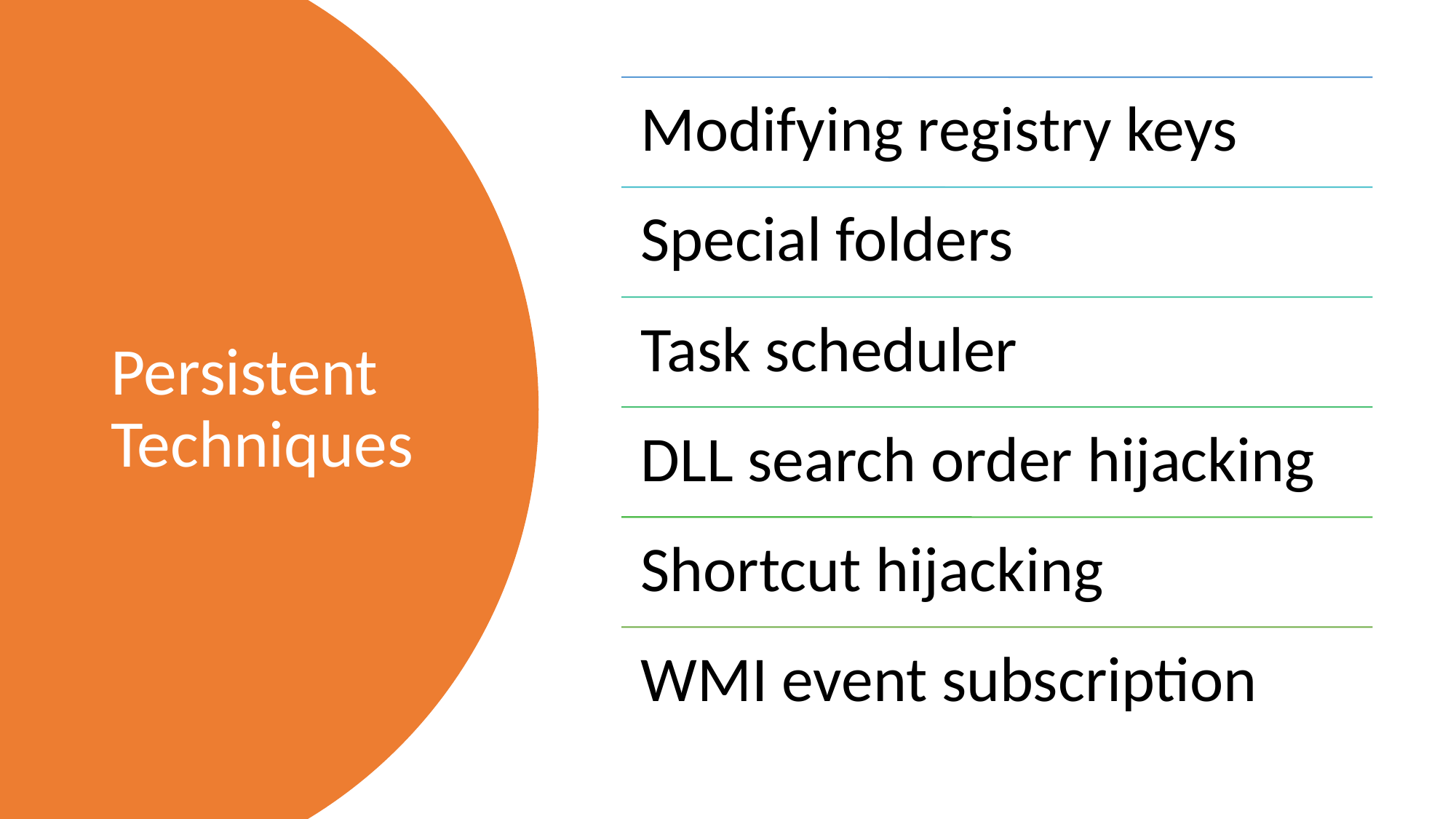

Modifying registry keys
Special folders
Task scheduler
DLL search order hijacking
Shortcut hijacking
WMI event subscription
# Persistent Techniques